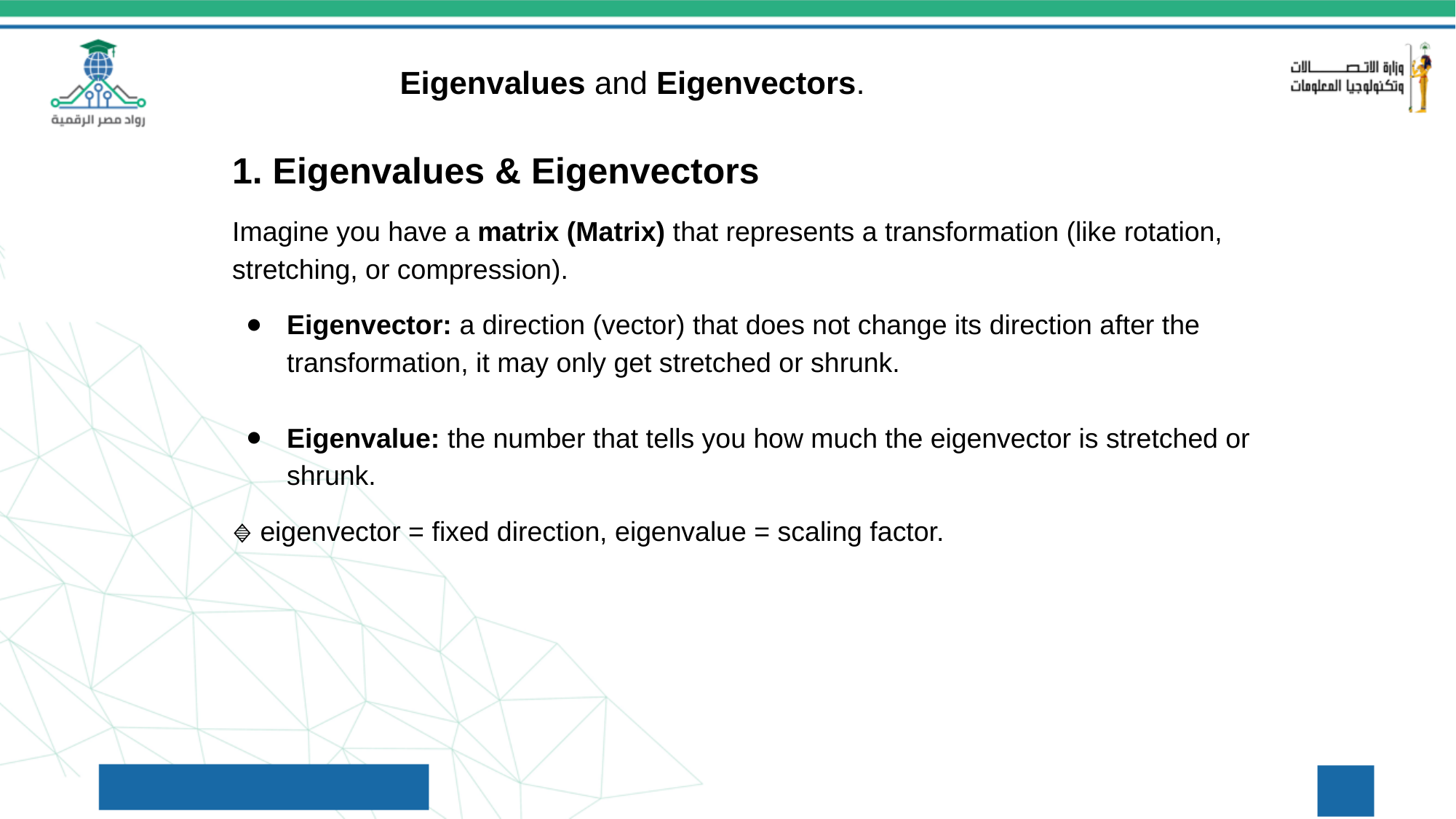

Eigenvalues and Eigenvectors.
1. Eigenvalues & Eigenvectors
Imagine you have a matrix (Matrix) that represents a transformation (like rotation, stretching, or compression).
Eigenvector: a direction (vector) that does not change its direction after the transformation, it may only get stretched or shrunk.
Eigenvalue: the number that tells you how much the eigenvector is stretched or shrunk.
🔹 eigenvector = fixed direction, eigenvalue = scaling factor.